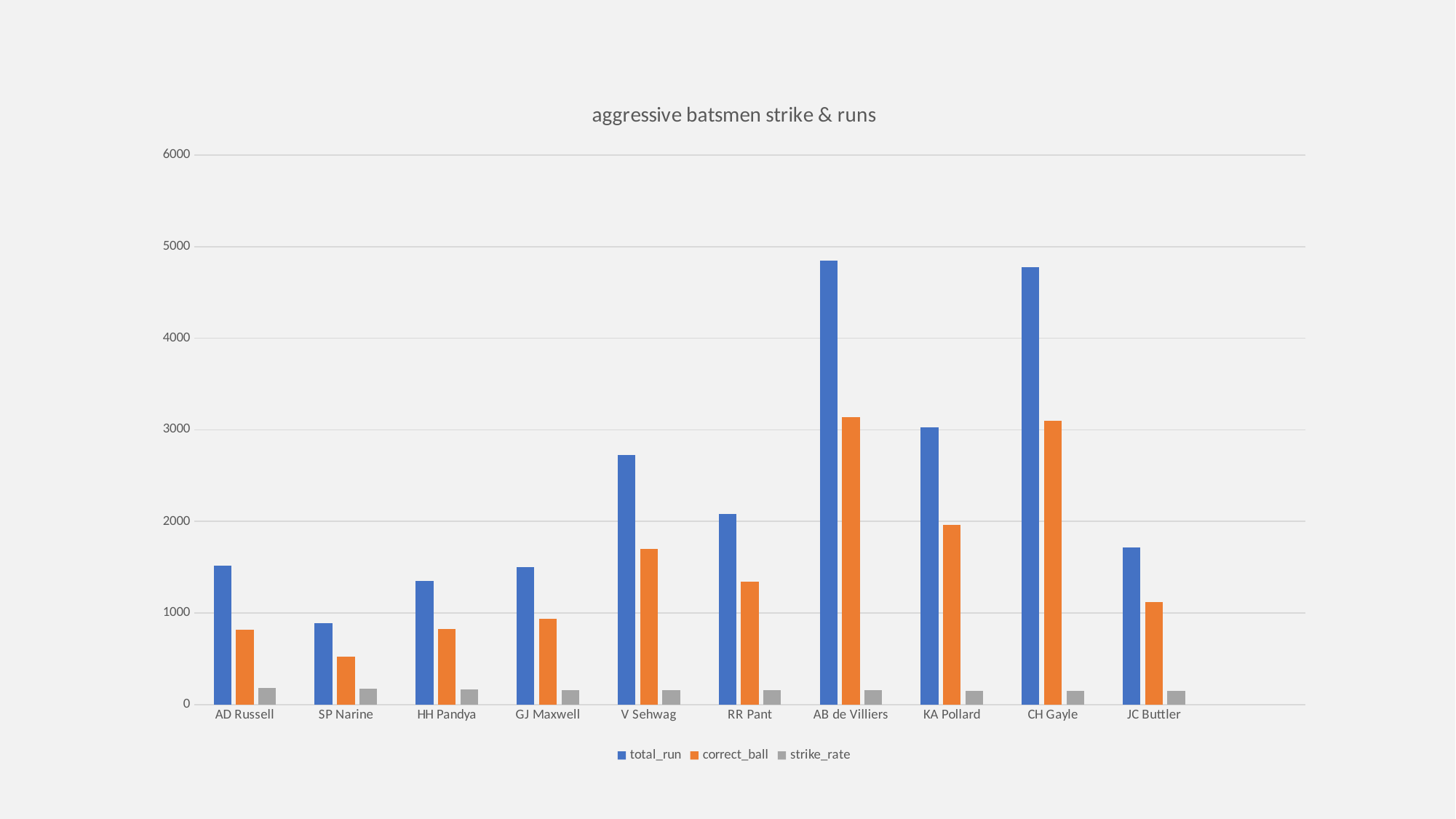

### Chart: aggressive batsmen strike & runs

| Category | total_run | correct_ball | strike_rate |
|---|---|---|---|
| AD Russell | 1517.0 | 818.0 | 185.452322738386 |
| SP Narine | 892.0 | 523.0 | 170.554493307839 |
| HH Pandya | 1349.0 | 829.0 | 162.726176115802 |
| GJ Maxwell | 1505.0 | 936.0 | 160.790598290598 |
| V Sehwag | 2728.0 | 1697.0 | 160.754272245138 |
| RR Pant | 2079.0 | 1344.0 | 154.6875 |
| AB de Villiers | 4849.0 | 3138.0 | 154.525175270873 |
| KA Pollard | 3023.0 | 1964.0 | 153.920570264765 |
| CH Gayle | 4772.0 | 3101.0 | 153.885843276362 |
| JC Buttler | 1714.0 | 1122.0 | 152.762923351158 |